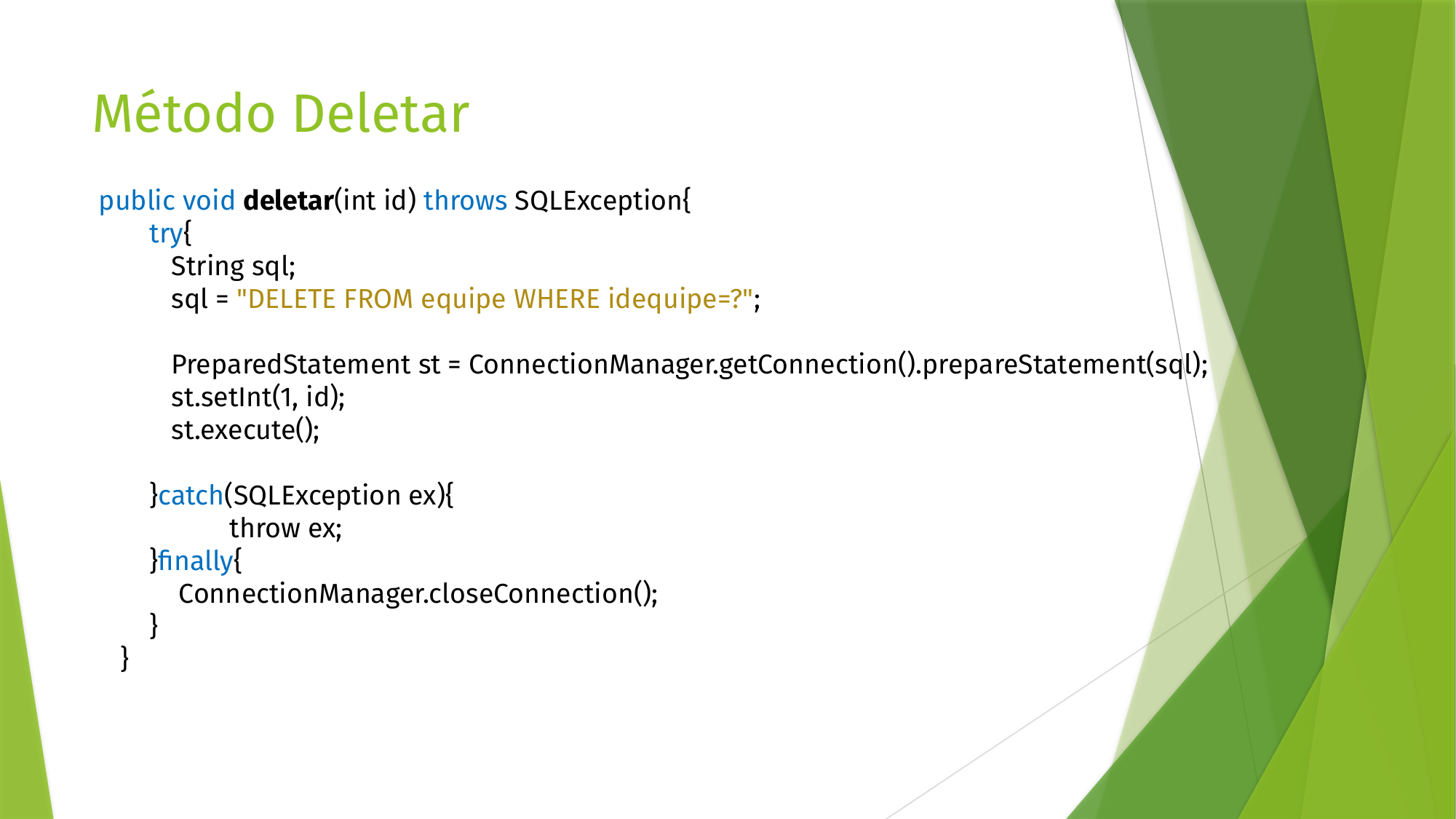

# Método Deletar
 public void deletar(int id) throws SQLException{
        try{
           String sql;
           sql = "DELETE FROM equipe WHERE idequipe=?";

           PreparedStatement st = ConnectionManager.getConnection().prepareStatement(sql);
           st.setInt(1, id);
           st.execute();

        }catch(SQLException ex){
	    throw ex;
        }finally{
            ConnectionManager.closeConnection();
        }
    }